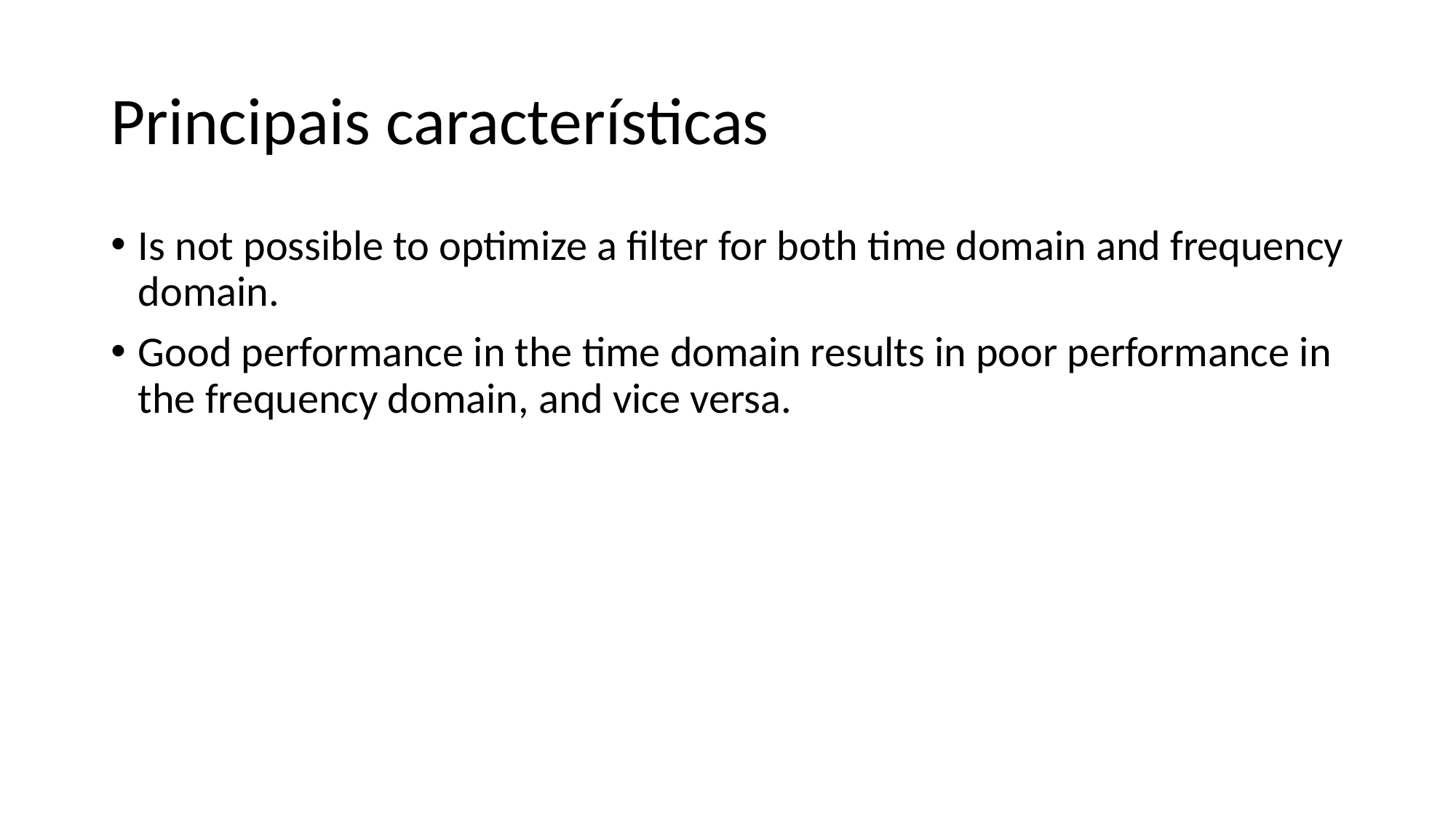

# Principais características
Is not possible to optimize a filter for both time domain and frequency domain.
Good performance in the time domain results in poor performance in the frequency domain, and vice versa.